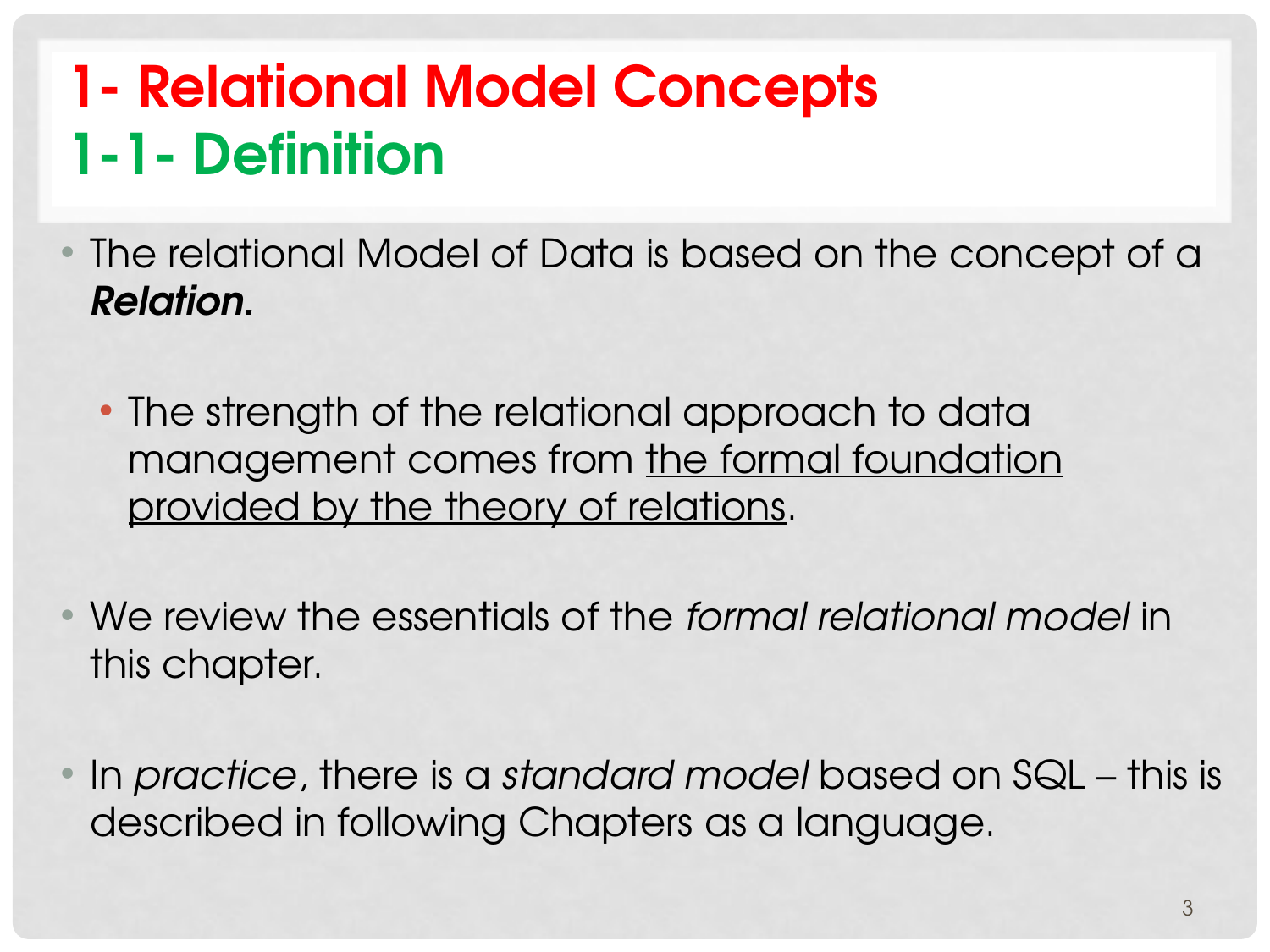

1- Relational Model Concepts
1-1- Definition
The relational Model of Data is based on the concept of a Relation.

The strength of the relational approach to data management comes from the formal foundation provided by the theory of relations.

We review the essentials of the formal relational model in this chapter.

In practice, there is a standard model based on SQL – this is described in following Chapters as a language.

3